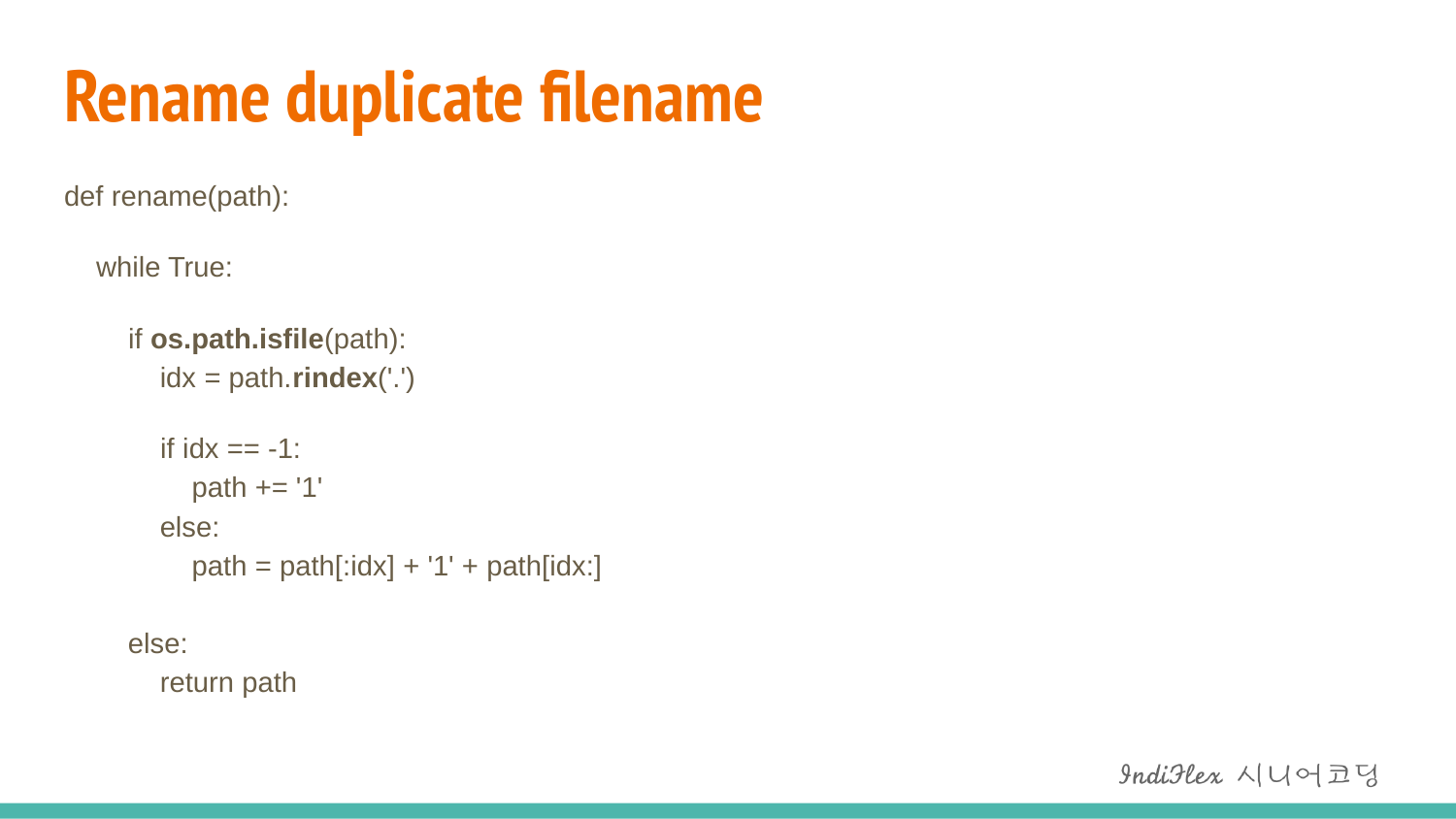

# Rename duplicate filename
def rename(path):
    while True:
        if os.path.isfile(path):
            idx = path.rindex('.')
            if idx == -1:
                path += '1'
            else:
                path = path[:idx] + '1' + path[idx:]
        else:
            return path